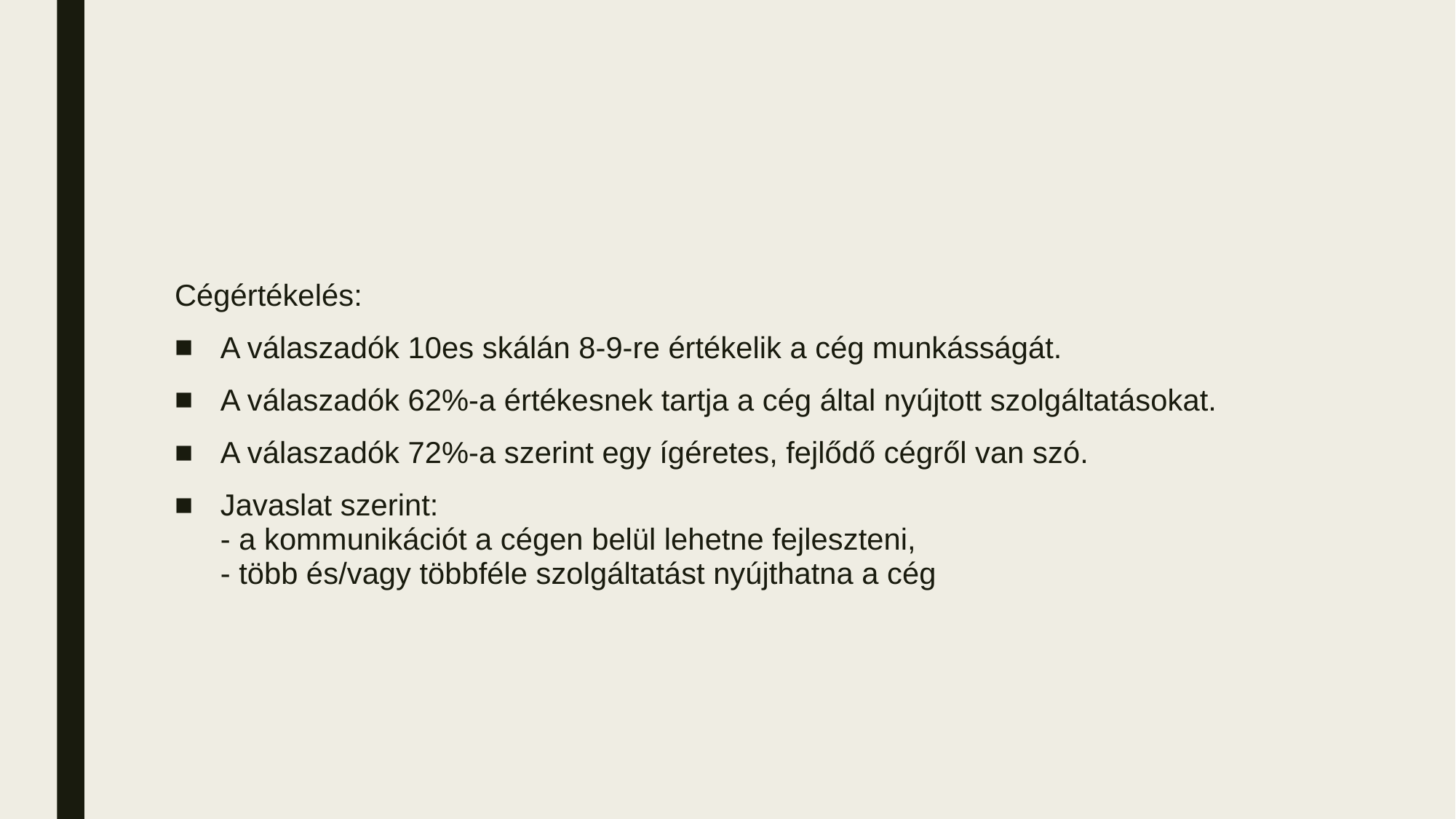

Cégértékelés:
A válaszadók 10es skálán 8-9-re értékelik a cég munkásságát.
A válaszadók 62%-a értékesnek tartja a cég által nyújtott szolgáltatásokat.
A válaszadók 72%-a szerint egy ígéretes, fejlődő cégről van szó.
Javaslat szerint:
- a kommunikációt a cégen belül lehetne fejleszteni,
- több és/vagy többféle szolgáltatást nyújthatna a cég